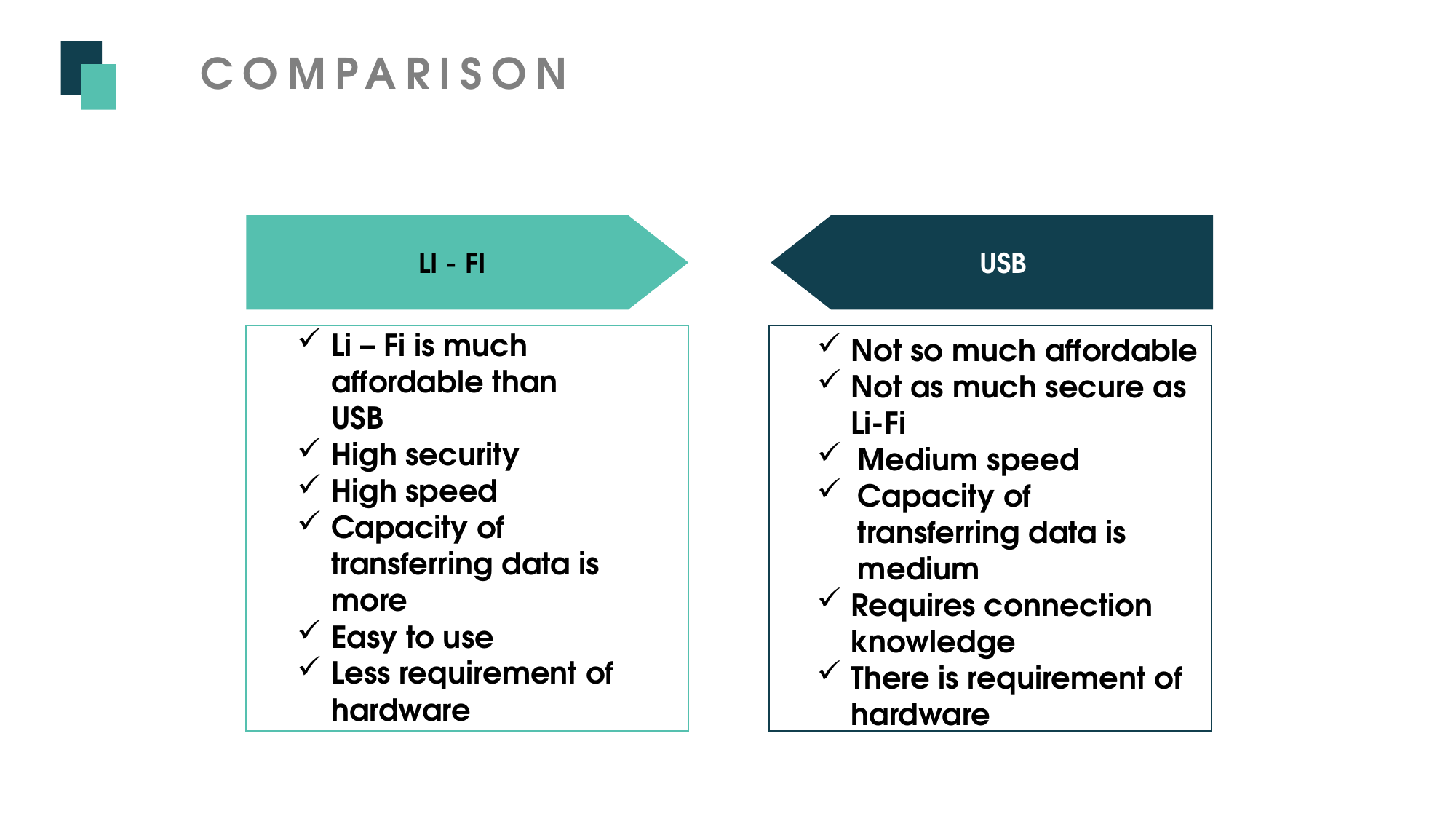

COMPARISON

LI - FI
USB
Li – Fi is much affordable than USB
High security
High speed
Capacity of transferring data is more
Easy to use
Less requirement of hardware
Not so much affordable
Not as much secure as Li-Fi
Medium speed
Capacity of transferring data is medium
Requires connection knowledge
There is requirement of hardware